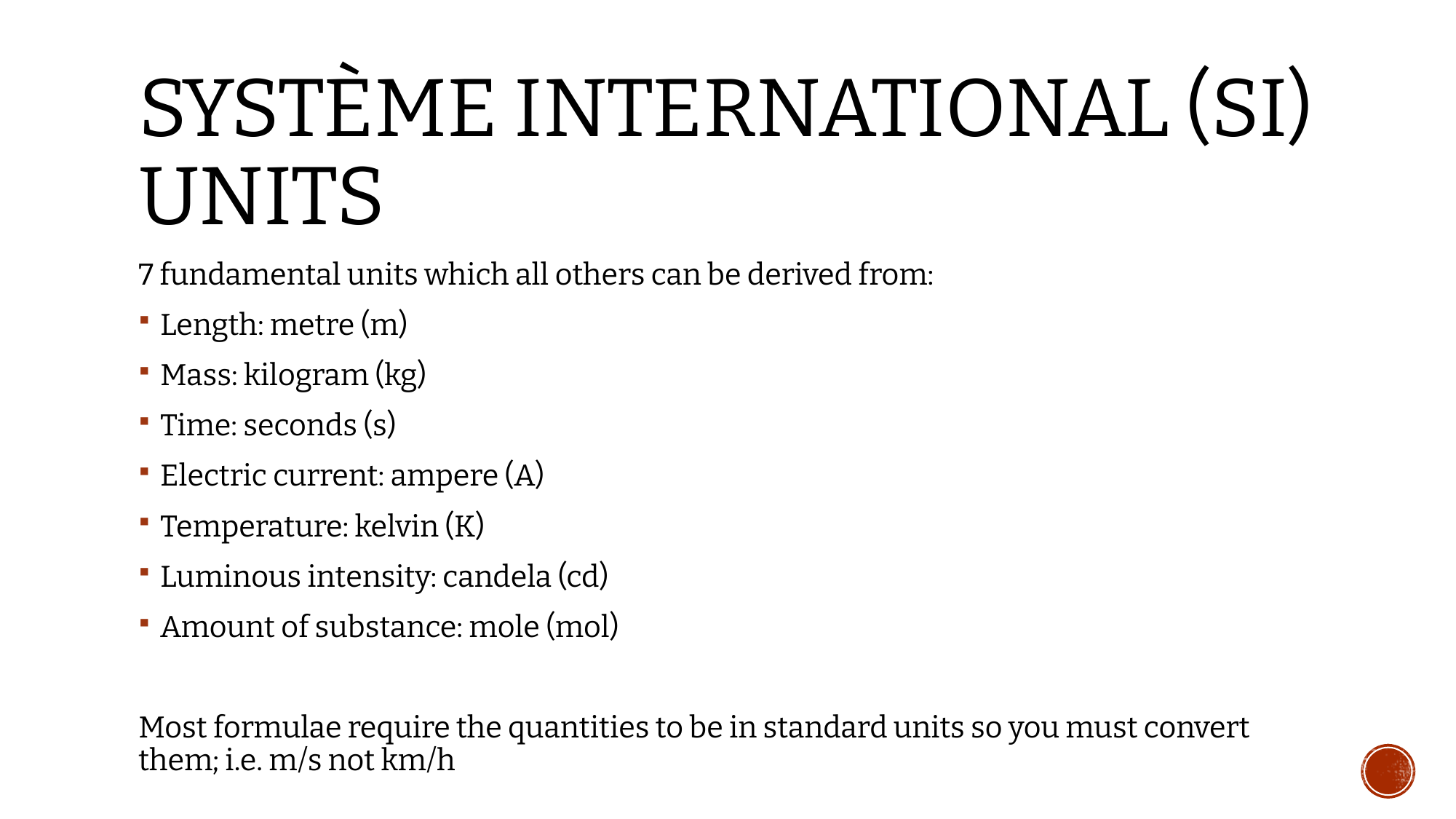

# SystÈme international (SI) units
7 fundamental units which all others can be derived from:
Length: metre (m)
Mass: kilogram (kg)
Time: seconds (s)
Electric current: ampere (A)
Temperature: kelvin (K)
Luminous intensity: candela (cd)
Amount of substance: mole (mol)

Most formulae require the quantities to be in standard units so you must convert them; i.e. m/s not km/h